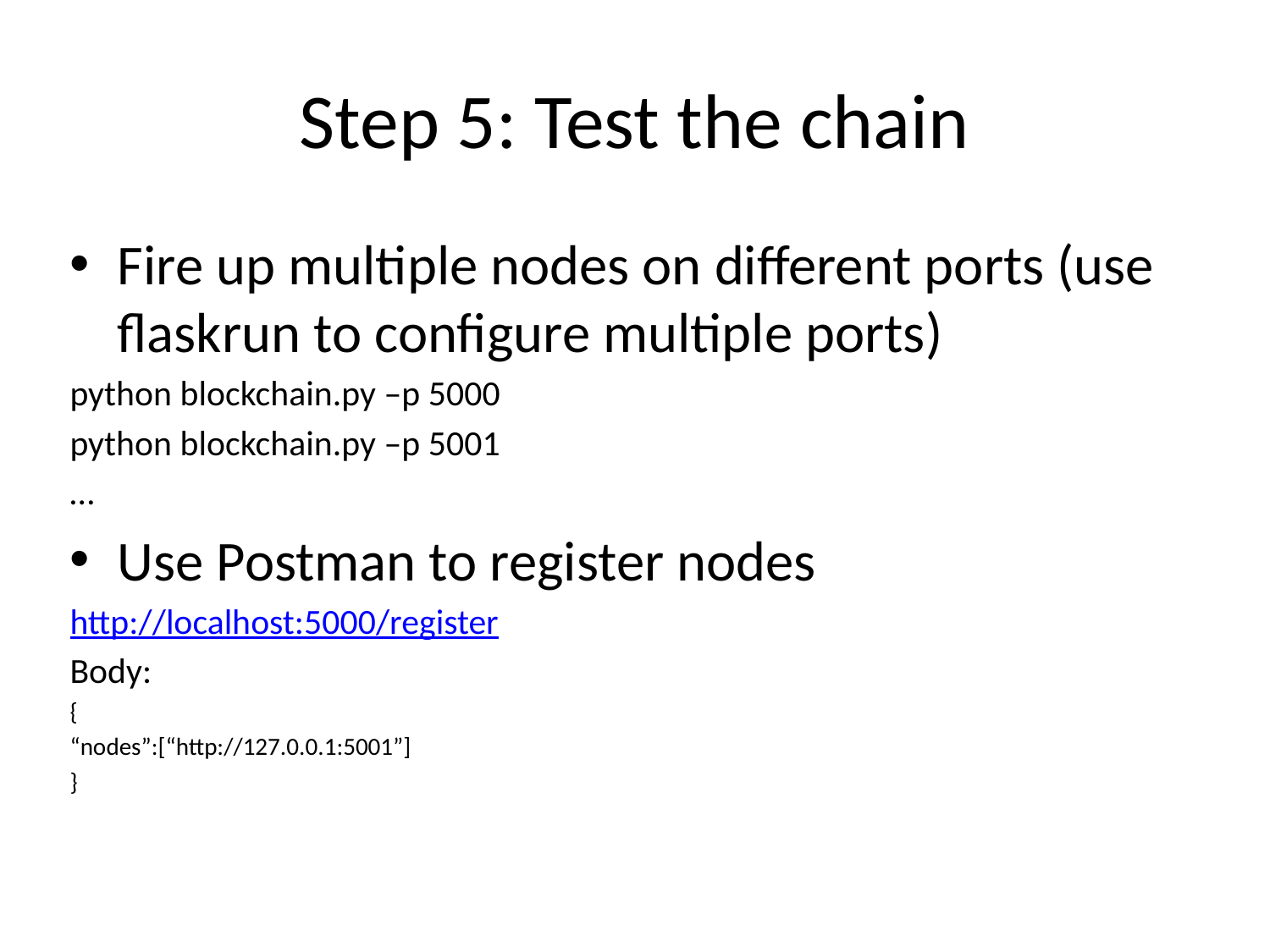

# Step 5: Test the chain
Fire up multiple nodes on different ports (use flaskrun to configure multiple ports)
python blockchain.py –p 5000
python blockchain.py –p 5001
…
Use Postman to register nodes
http://localhost:5000/register
Body:
{
“nodes”:[“http://127.0.0.1:5001”]
}